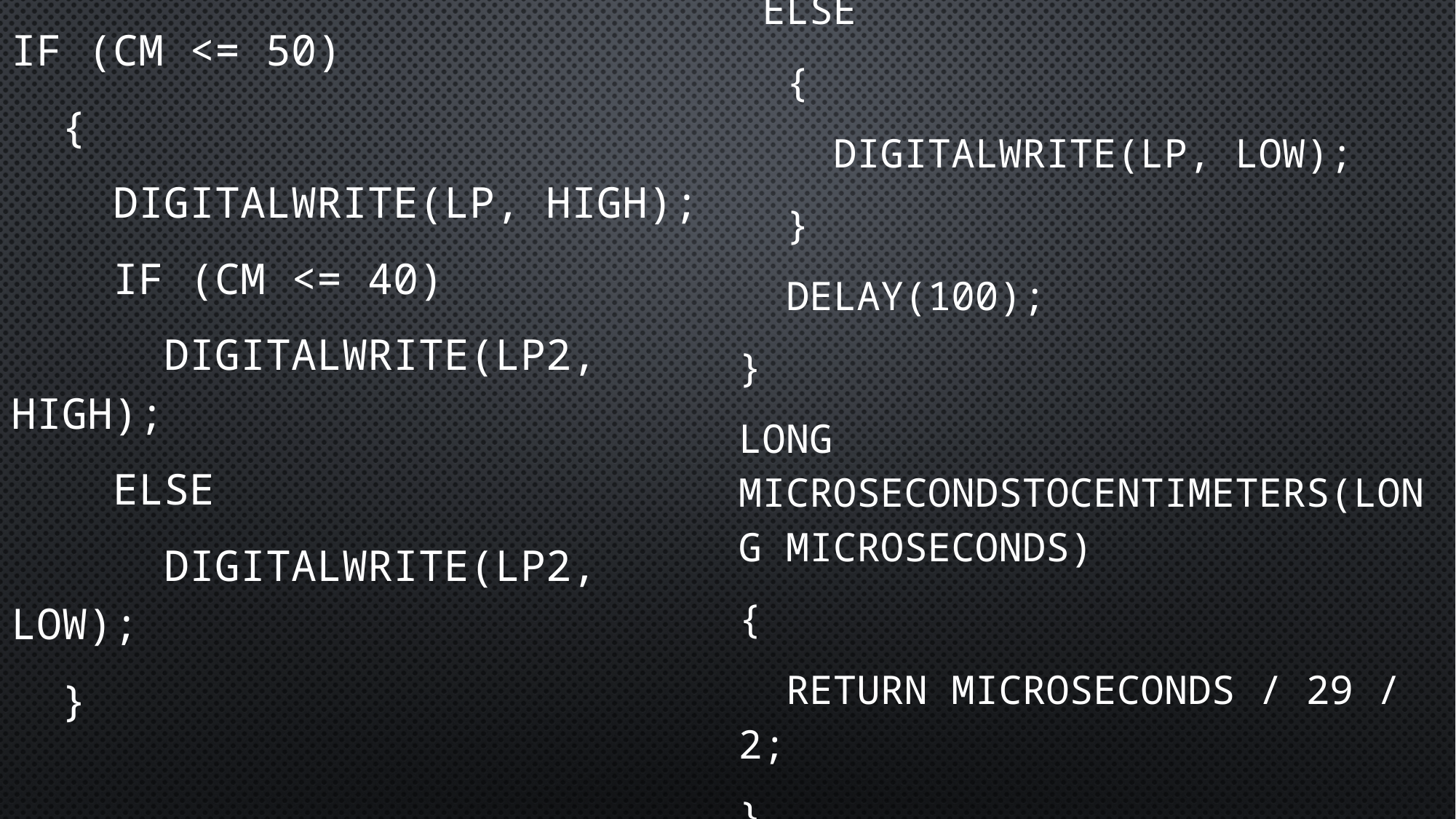

if (cm <= 50)
  {
    digitalWrite(lp, HIGH);
    if (cm <= 40)
      digitalWrite(lp2, HIGH);
    else
      digitalWrite(lp2, LOW);
  }

 else
  {
    digitalWrite(lp, LOW);
  }
  delay(100);
}
long microsecondsToCentimeters(long microseconds)
{
  return microseconds / 29 / 2;
}